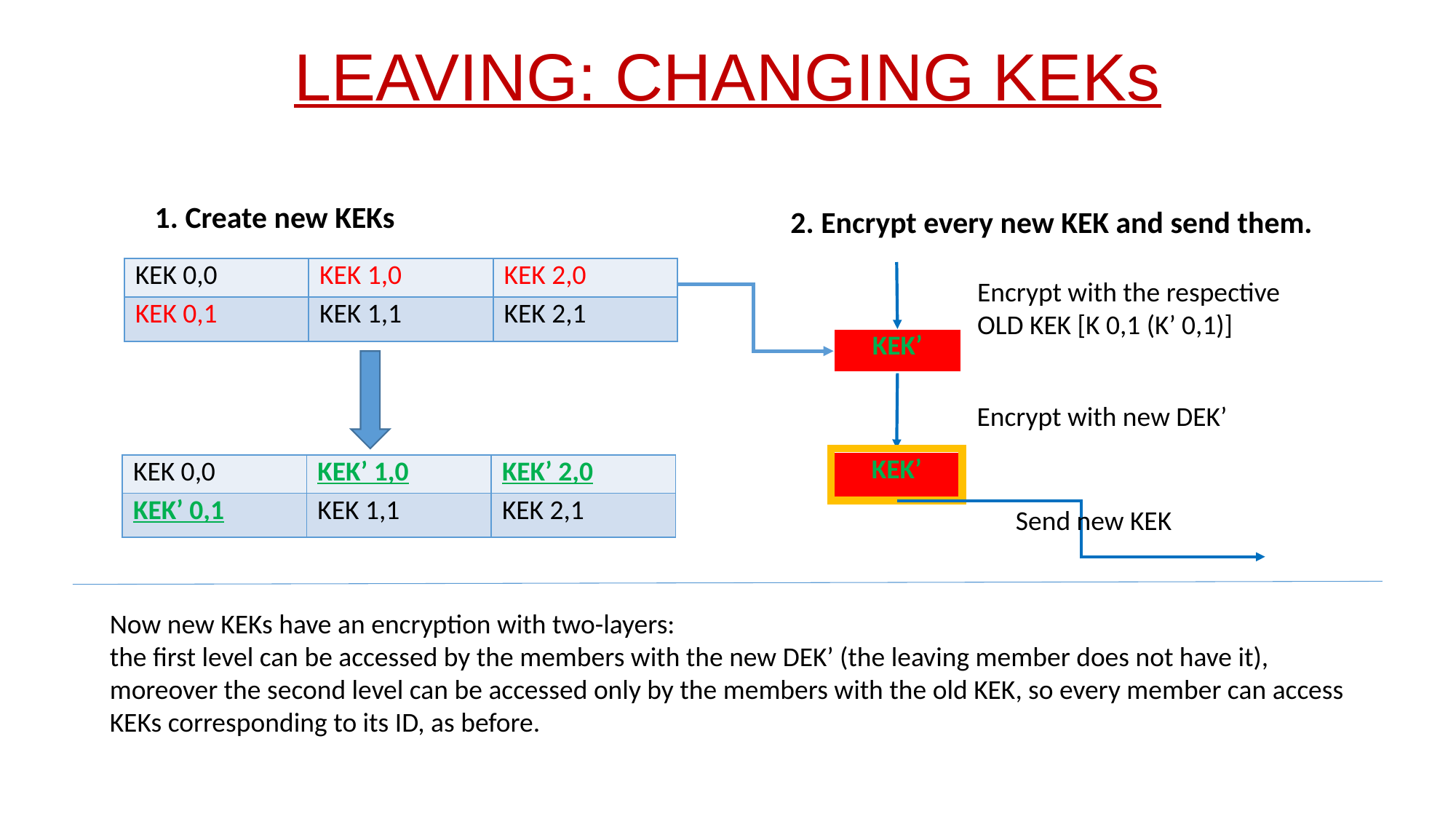

# LEAVING: CHANGING KEKs
1. Create new KEKs
2. Encrypt every new KEK and send them.
| KEK 0,0 | KEK 1,0 | KEK 2,0 |
| --- | --- | --- |
| KEK 0,1 | KEK 1,1 | KEK 2,1 |
Encrypt with the respective
OLD KEK [K 0,1 (K’ 0,1)]
| KEK’ |
| --- |

Encrypt with new DEK’

| KEK’ |
| --- |
| KEK 0,0 | KEK’ 1,0 | KEK’ 2,0 |
| --- | --- | --- |
| KEK’ 0,1 | KEK 1,1 | KEK 2,1 |
Send new KEK
Now new KEKs have an encryption with two-layers:
the first level can be accessed by the members with the new DEK’ (the leaving member does not have it),
moreover the second level can be accessed only by the members with the old KEK, so every member can access
KEKs corresponding to its ID, as before.